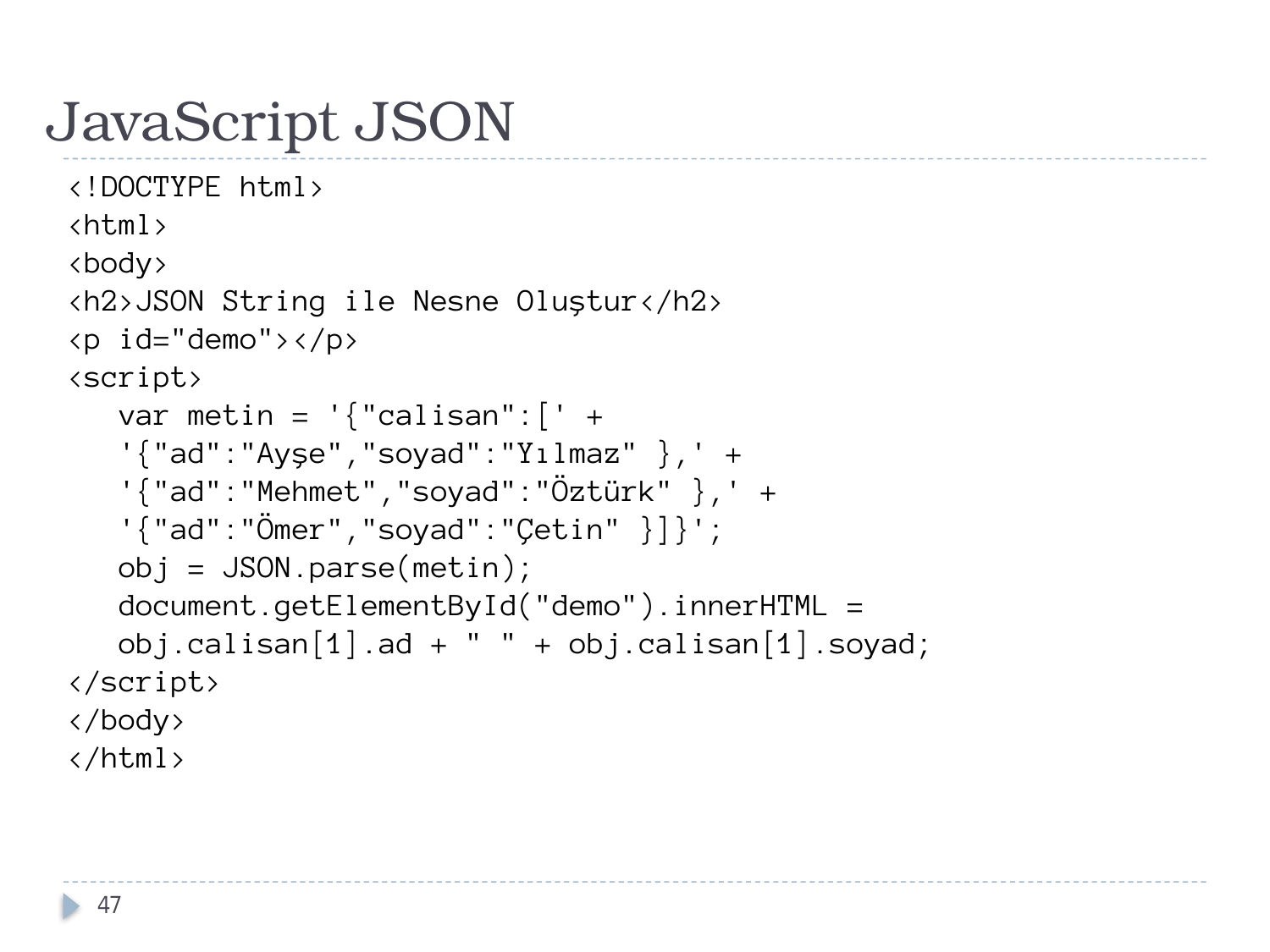

# JavaScript JSON
<!DOCTYPE html>
<html>
<body>
<h2>JSON String ile Nesne Oluştur</h2>
<p id="demo"></p>
<script>
   var metin = '{"calisan":[' +
   '{"ad":"Ayşe","soyad":"Yılmaz" },' +
   '{"ad":"Mehmet","soyad":"Öztürk" },' +
   '{"ad":"Ömer","soyad":"Çetin" }]}';
   obj = JSON.parse(metin);
   document.getElementById("demo").innerHTML =
   obj.calisan[1].ad + " " + obj.calisan[1].soyad;
</script>
</body>
</html>
47